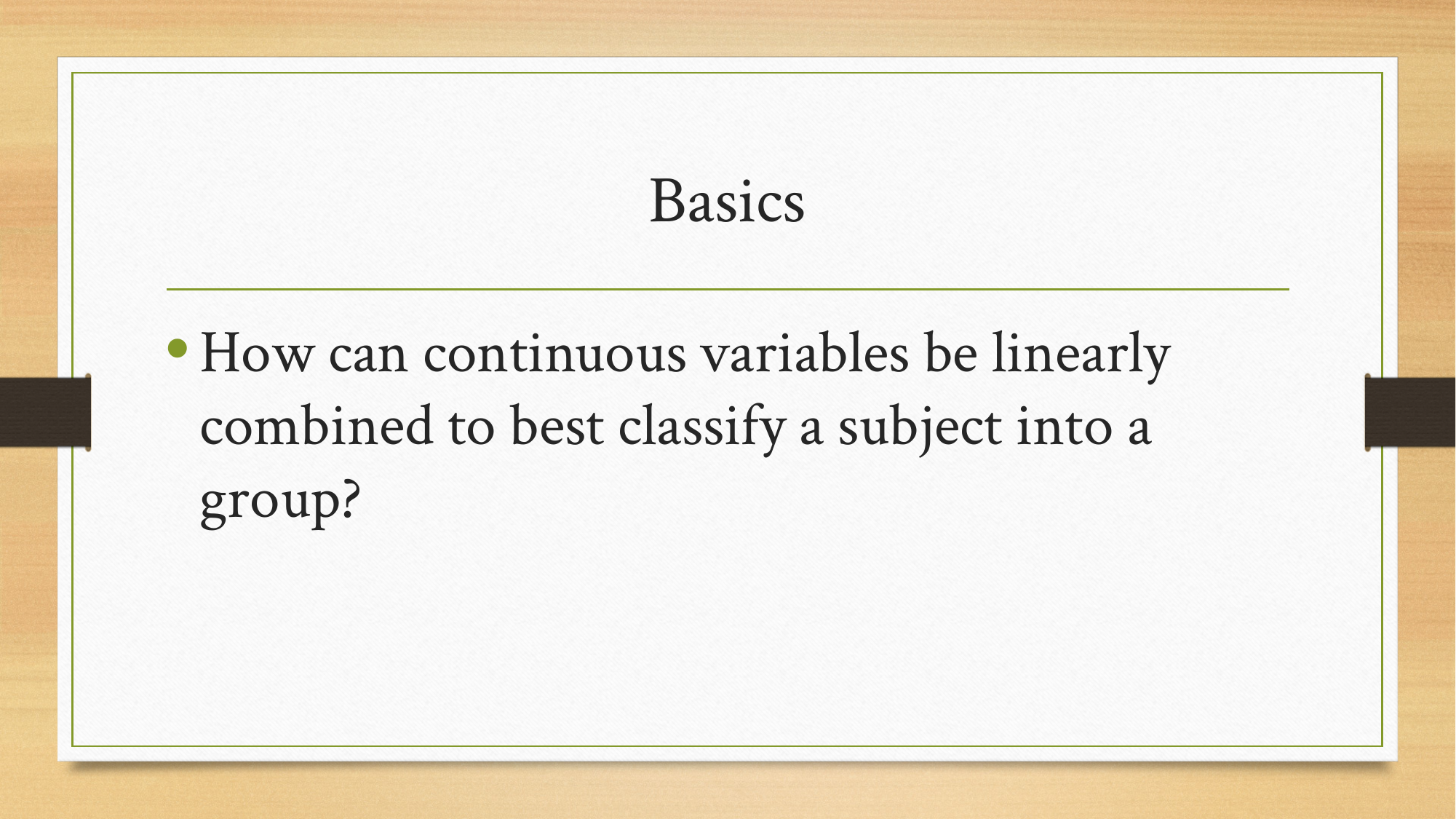

# Basics
How can continuous variables be linearly combined to best classify a subject into a group?